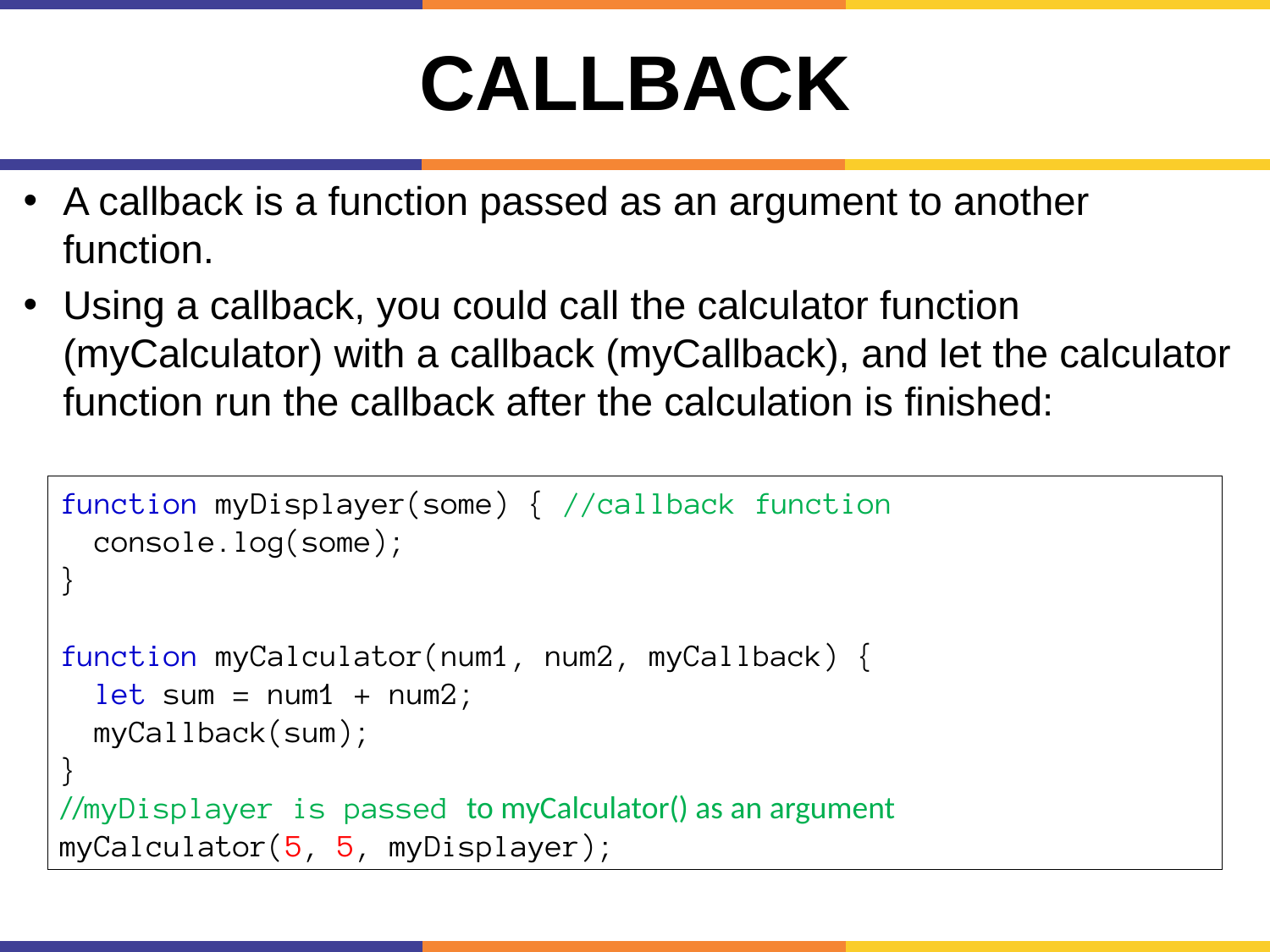

# Callback
A callback is a function passed as an argument to another function.
Using a callback, you could call the calculator function (myCalculator) with a callback (myCallback), and let the calculator function run the callback after the calculation is finished:

function myDisplayer(some) { //callback function
  console.log(some);
}
function myCalculator(num1, num2, myCallback) {
  let sum = num1 + num2;
  myCallback(sum);
}
//myDisplayer is passed to myCalculator() as an argument
myCalculator(5, 5, myDisplayer);